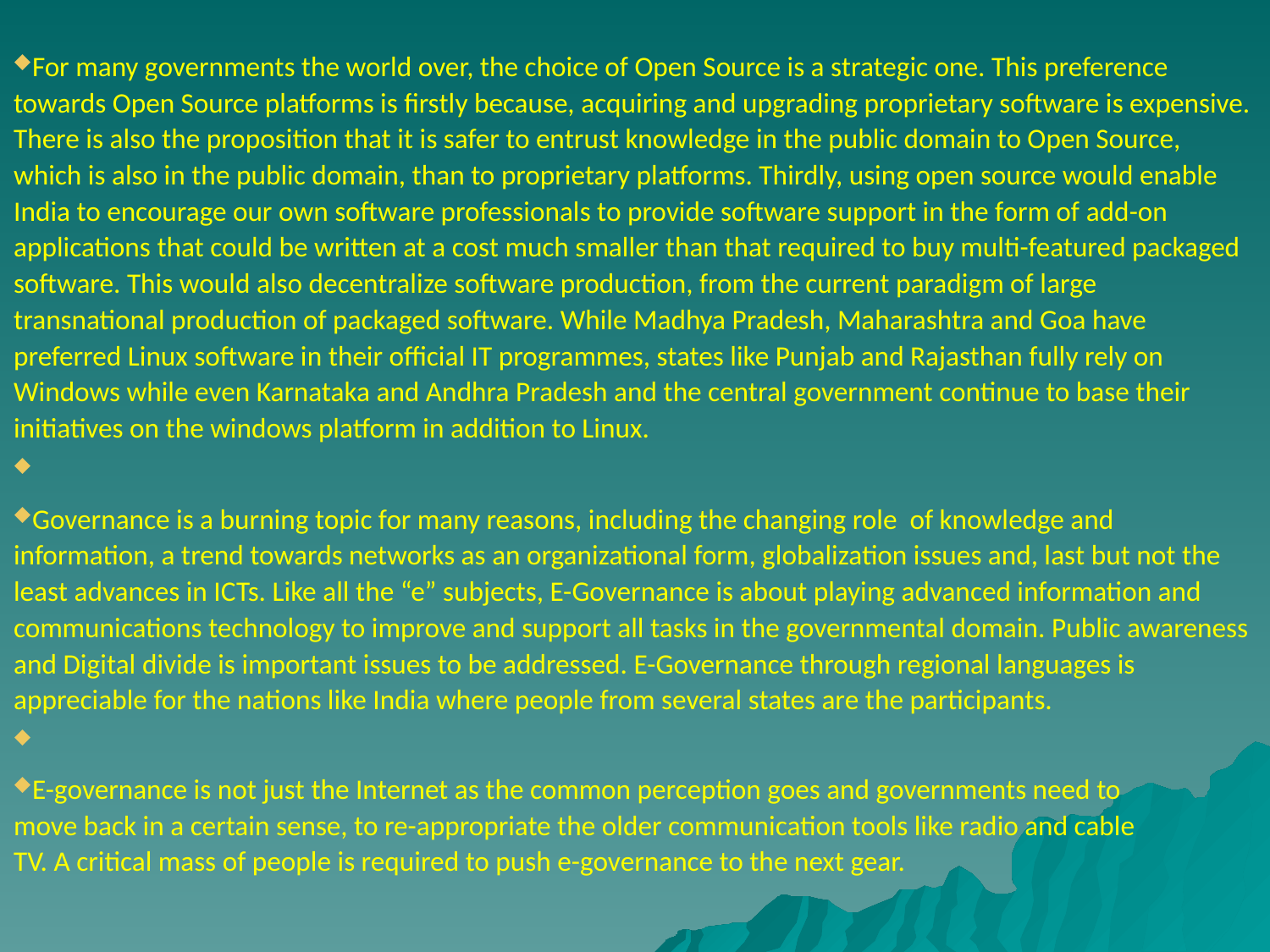

# For many governments the world over, the choice of Open Source is a strategic one. This preference towards Open Source platforms is firstly because, acquiring and upgrading proprietary software is expensive. There is also the proposition that it is safer to entrust knowledge in the public domain to Open Source, which is also in the public domain, than to proprietary platforms. Thirdly, using open source would enable India to encourage our own software professionals to provide software support in the form of add-on applications that could be written at a cost much smaller than that required to buy multi-featured packaged software. This would also decentralize software production, from the current paradigm of large transnational production of packaged software. While Madhya Pradesh, Maharashtra and Goa have preferred Linux software in their official IT programmes, states like Punjab and Rajasthan fully rely on Windows while even Karnataka and Andhra Pradesh and the central government continue to base their initiatives on the windows platform in addition to Linux.

Governance is a burning topic for many reasons, including the changing role  of knowledge and information, a trend towards networks as an organizational form, globalization issues and, last but not the least advances in ICTs. Like all the “e” subjects, E-Governance is about playing advanced information and communications technology to improve and support all tasks in the governmental domain. Public awareness and Digital divide is important issues to be addressed. E-Governance through regional languages is appreciable for the nations like India where people from several states are the participants.

E-governance is not just the Internet as the common perception goes and governments need to move back in a certain sense, to re-appropriate the older communication tools like radio and cable TV. A critical mass of people is required to push e-governance to the next gear.